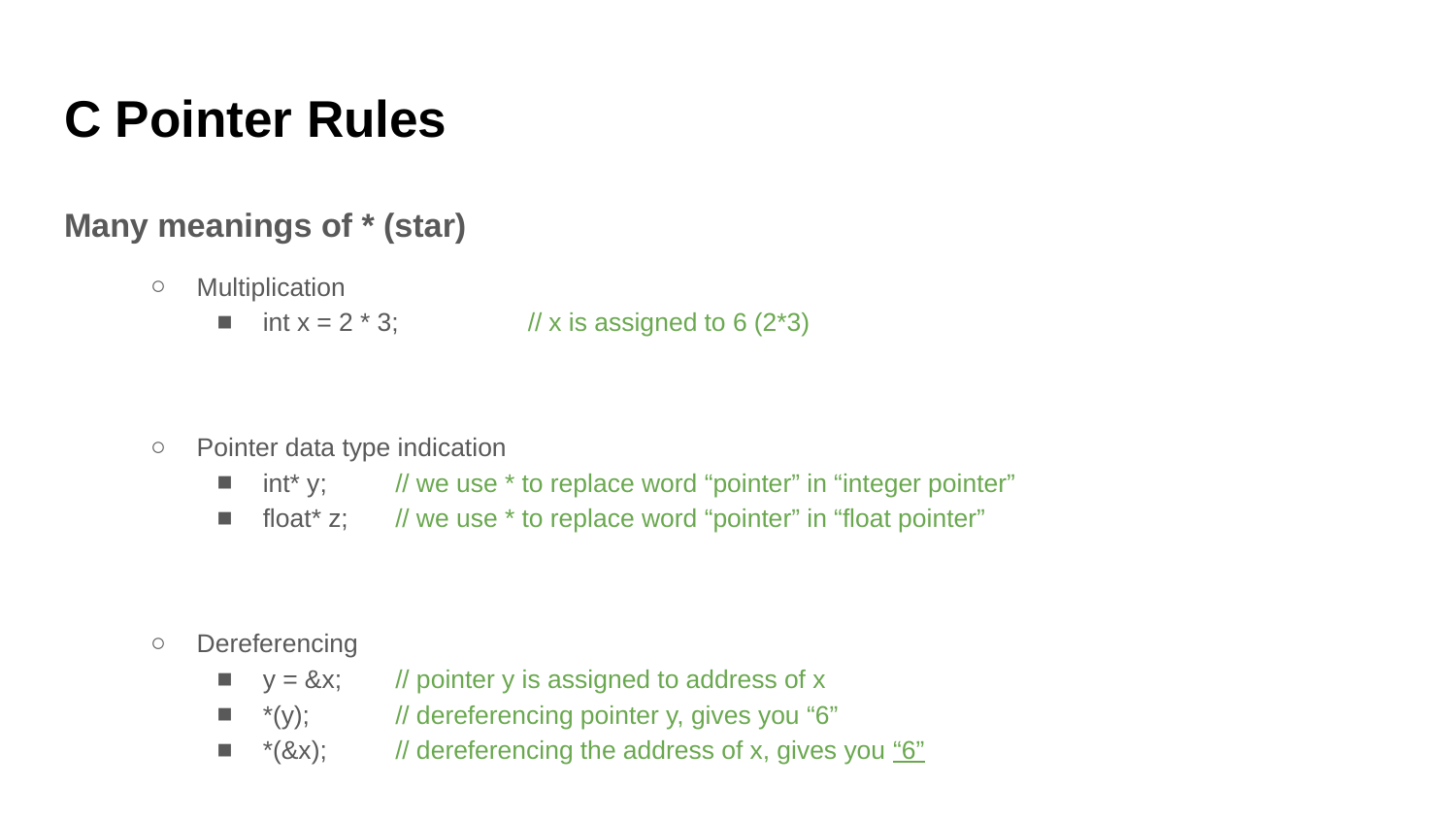

# C Pointer Rules
Many meanings of * (star)
Multiplication
int x = 2 * 3;		// x is assigned to 6 (2*3)

Pointer data type indication
int* y;			// we use * to replace word “pointer” in “integer pointer”
float* z;		// we use * to replace word “pointer” in “float pointer”

Dereferencing
y = &x;		// pointer y is assigned to address of x
*(y);			// dereferencing pointer y, gives you “6”
*(&x);			// dereferencing the address of x, gives you “6”